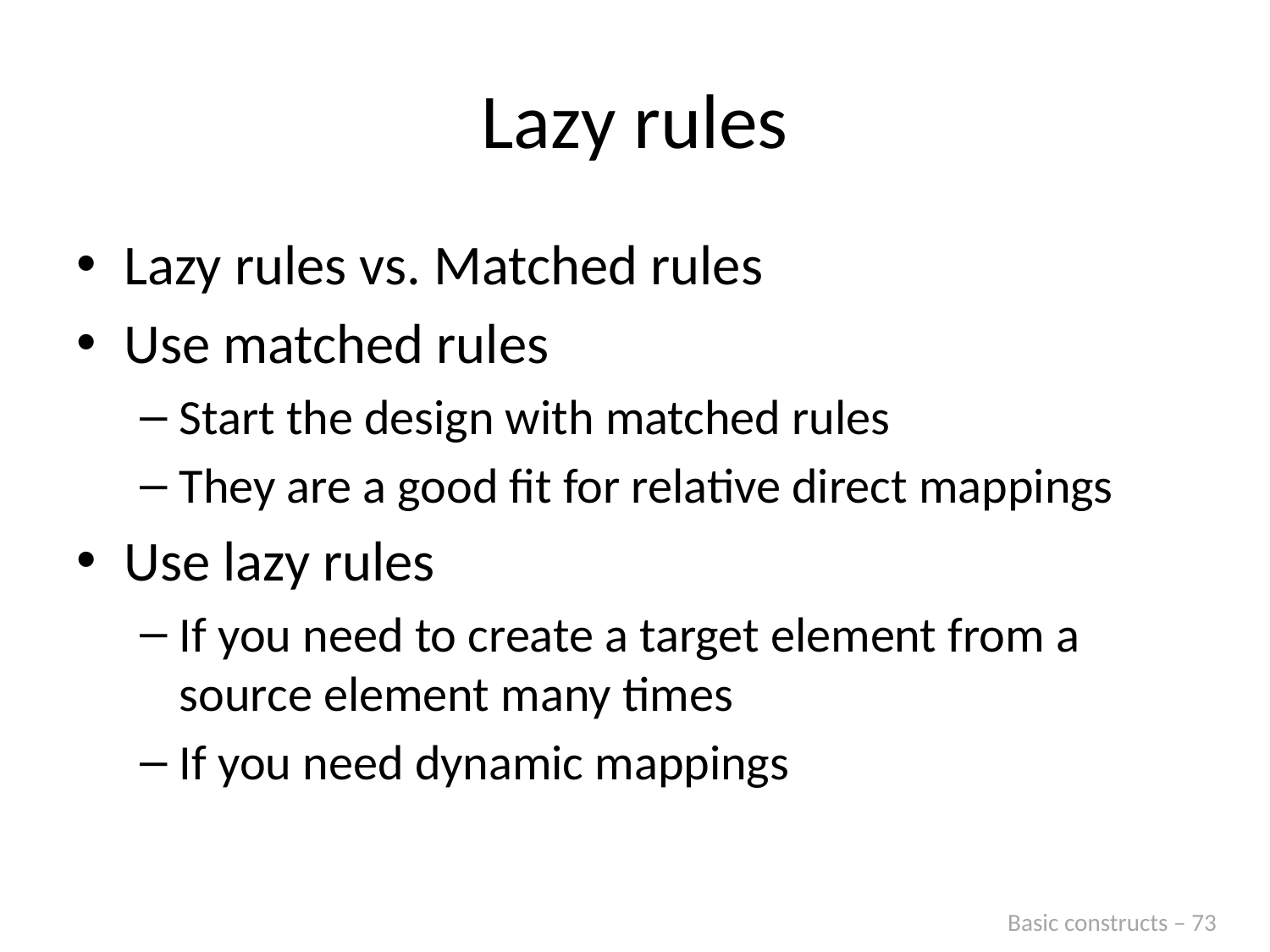

# Lazy rules
Lazy rules vs. Matched rules
Use matched rules
Start the design with matched rules
They are a good fit for relative direct mappings
Use lazy rules
If you need to create a target element from a source element many times
If you need dynamic mappings

Basic constructs – 73